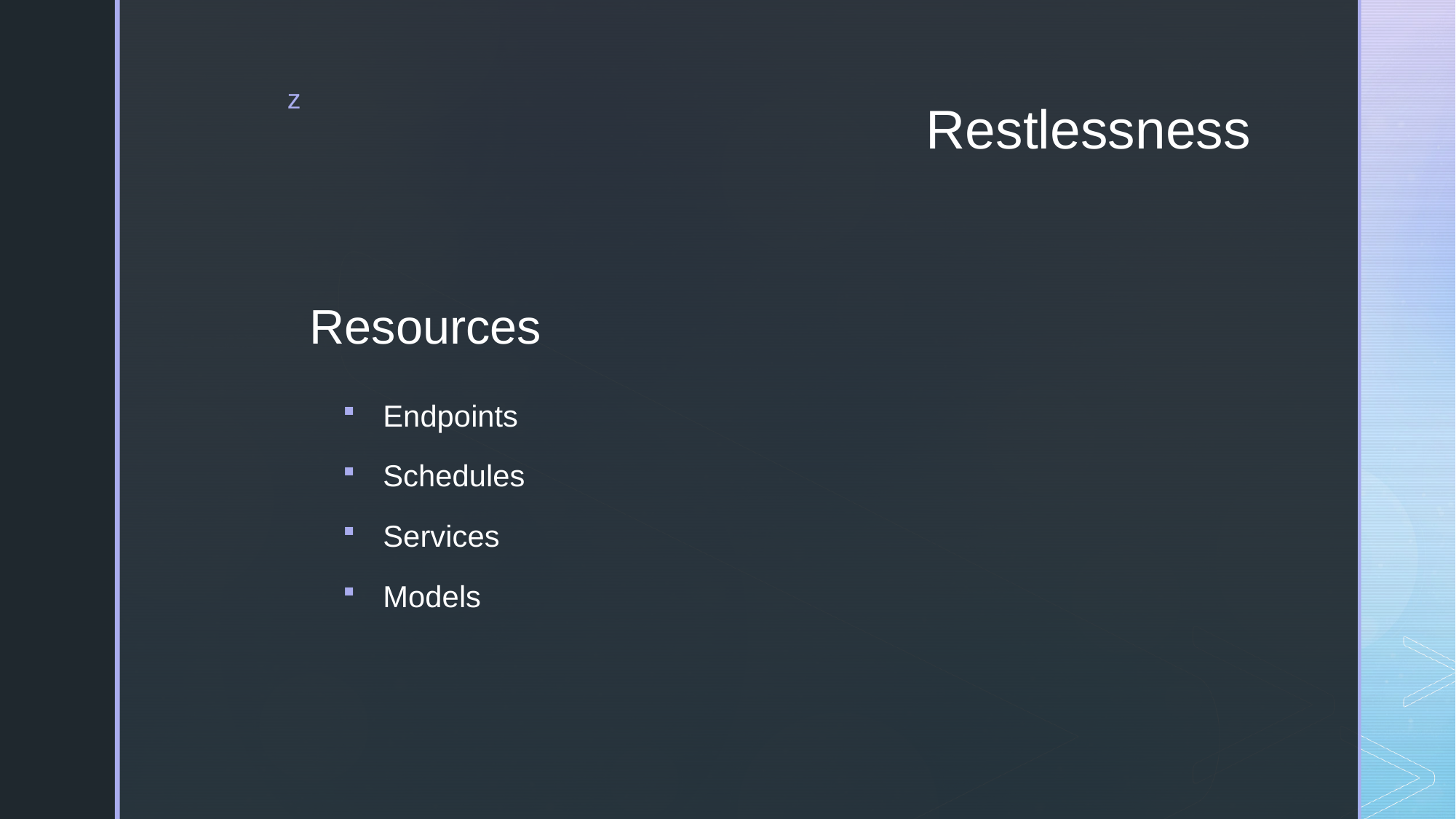

# Restlessness
Resources
Endpoints
Schedules
Services
Models